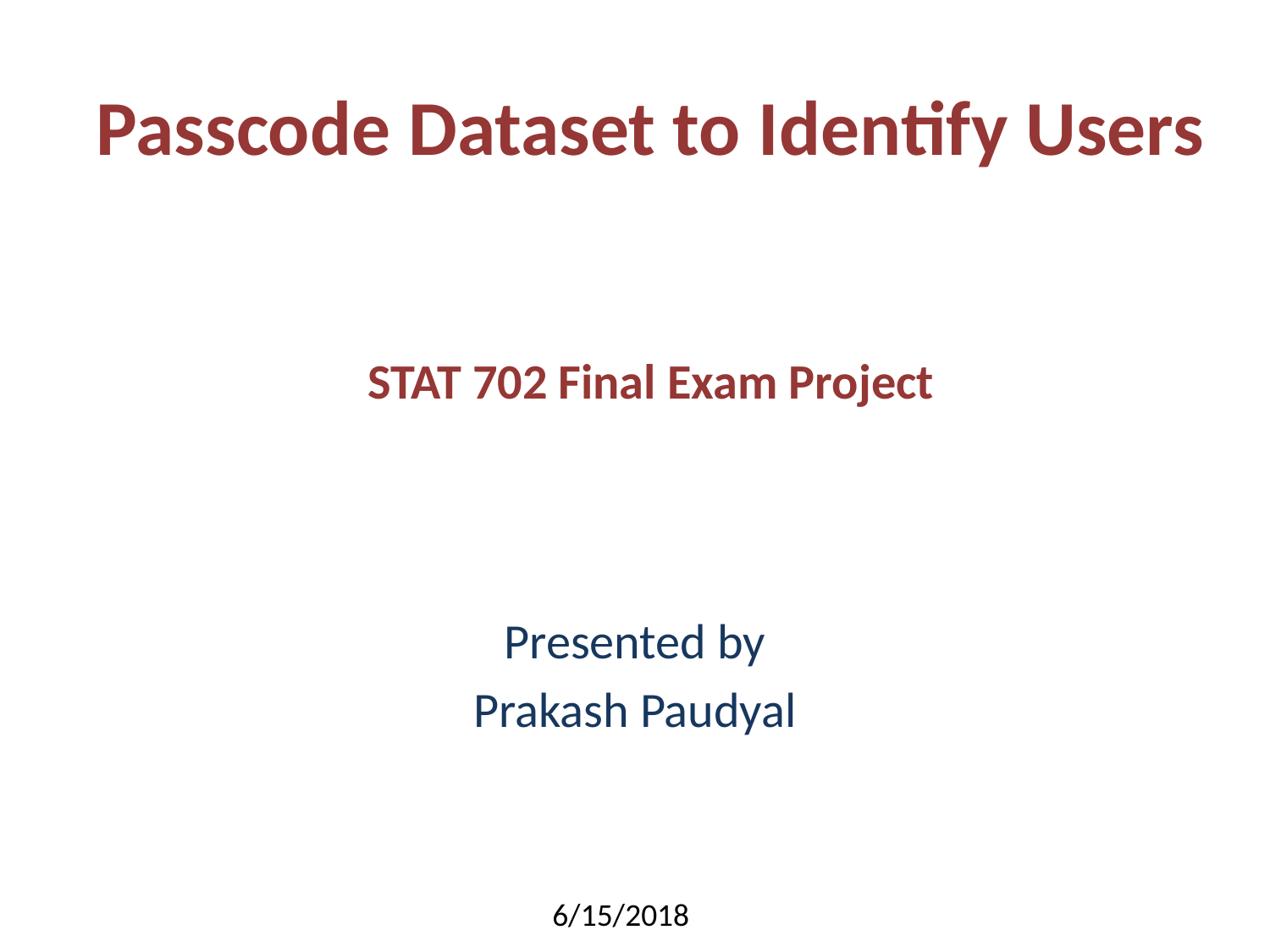

# Passcode Dataset to Identify Users
STAT 702 Final Exam Project

Presented by
Prakash Paudyal

6/15/2018